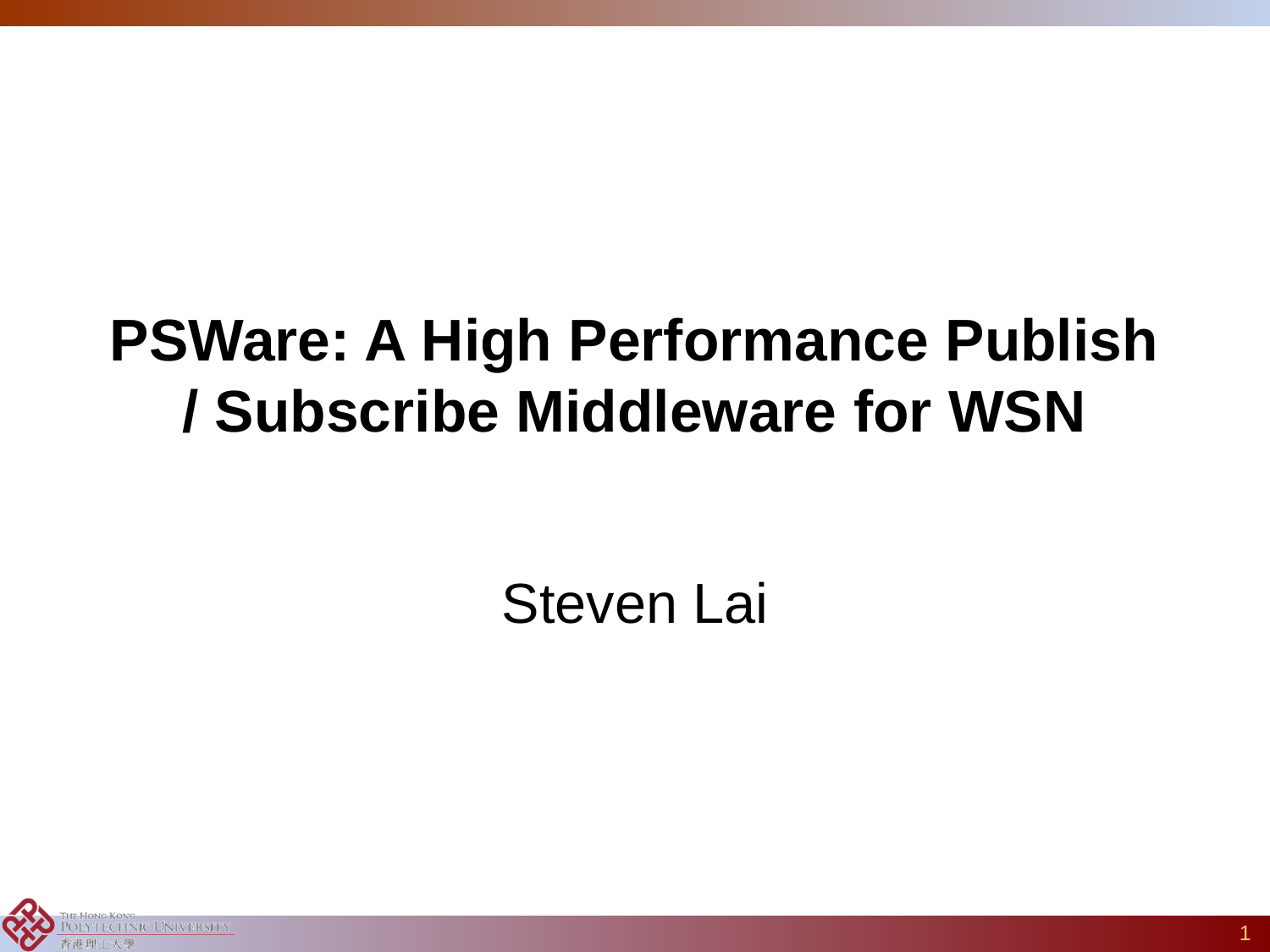

# PSWare: A High Performance Publish / Subscribe Middleware for WSN
Steven Lai